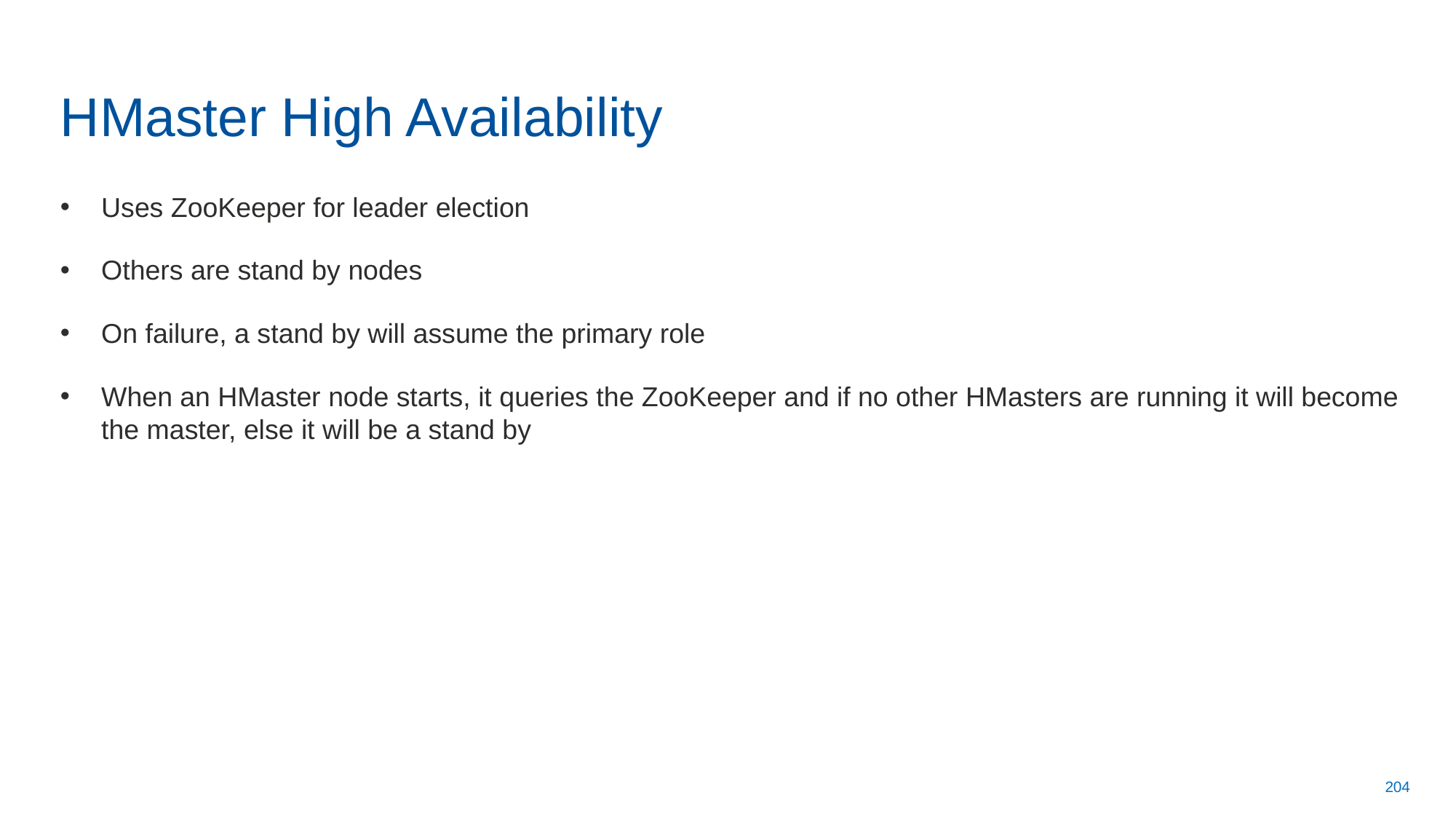

# HMaster High Availability
Uses ZooKeeper for leader election
Others are stand by nodes
On failure, a stand by will assume the primary role
When an HMaster node starts, it queries the ZooKeeper and if no other HMasters are running it will become the master, else it will be a stand by